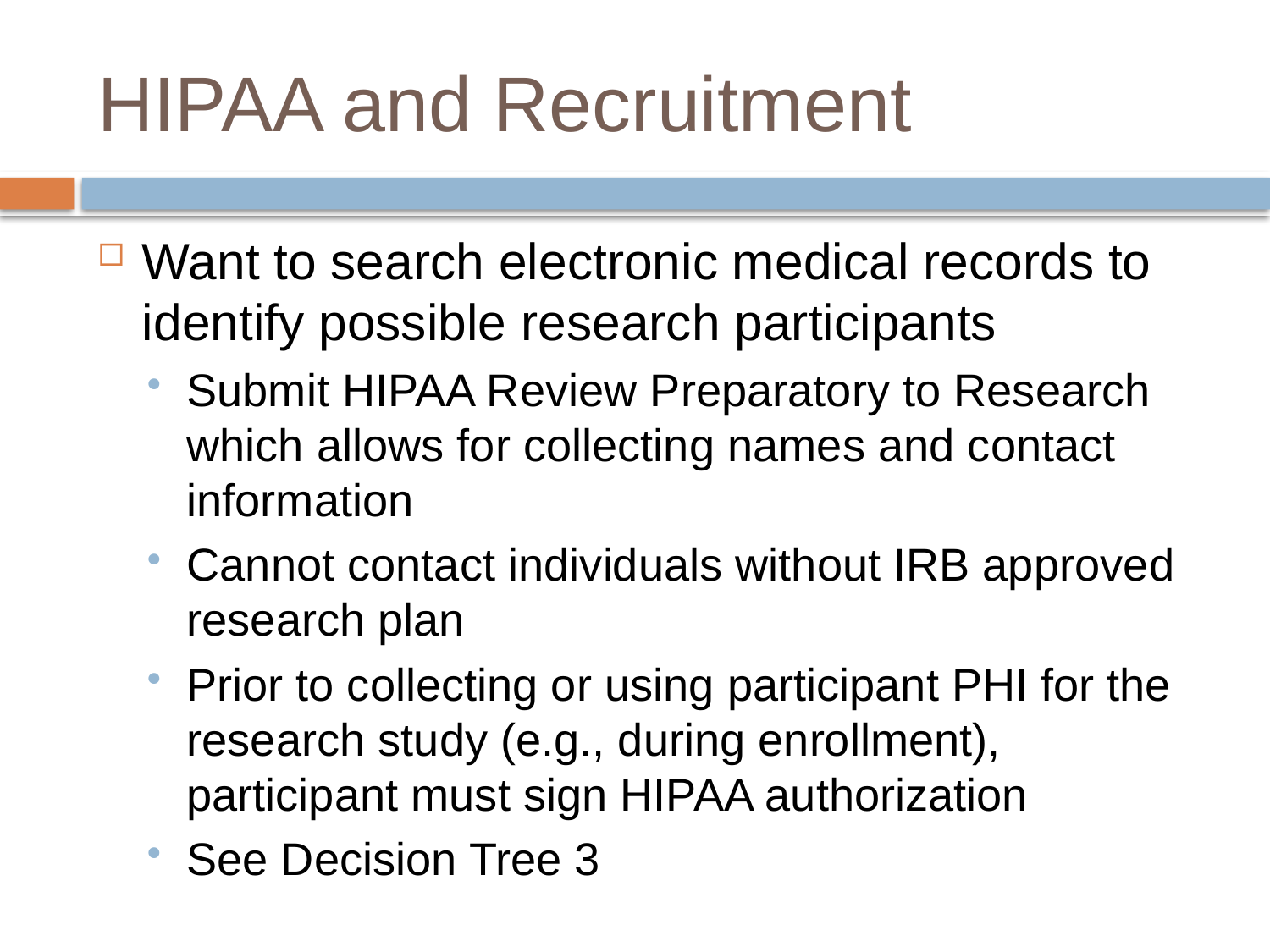

# HIPAA and Recruitment
Want to search electronic medical records to identify possible research participants
Submit HIPAA Review Preparatory to Research which allows for collecting names and contact information
Cannot contact individuals without IRB approved research plan
Prior to collecting or using participant PHI for the research study (e.g., during enrollment), participant must sign HIPAA authorization
See Decision Tree 3